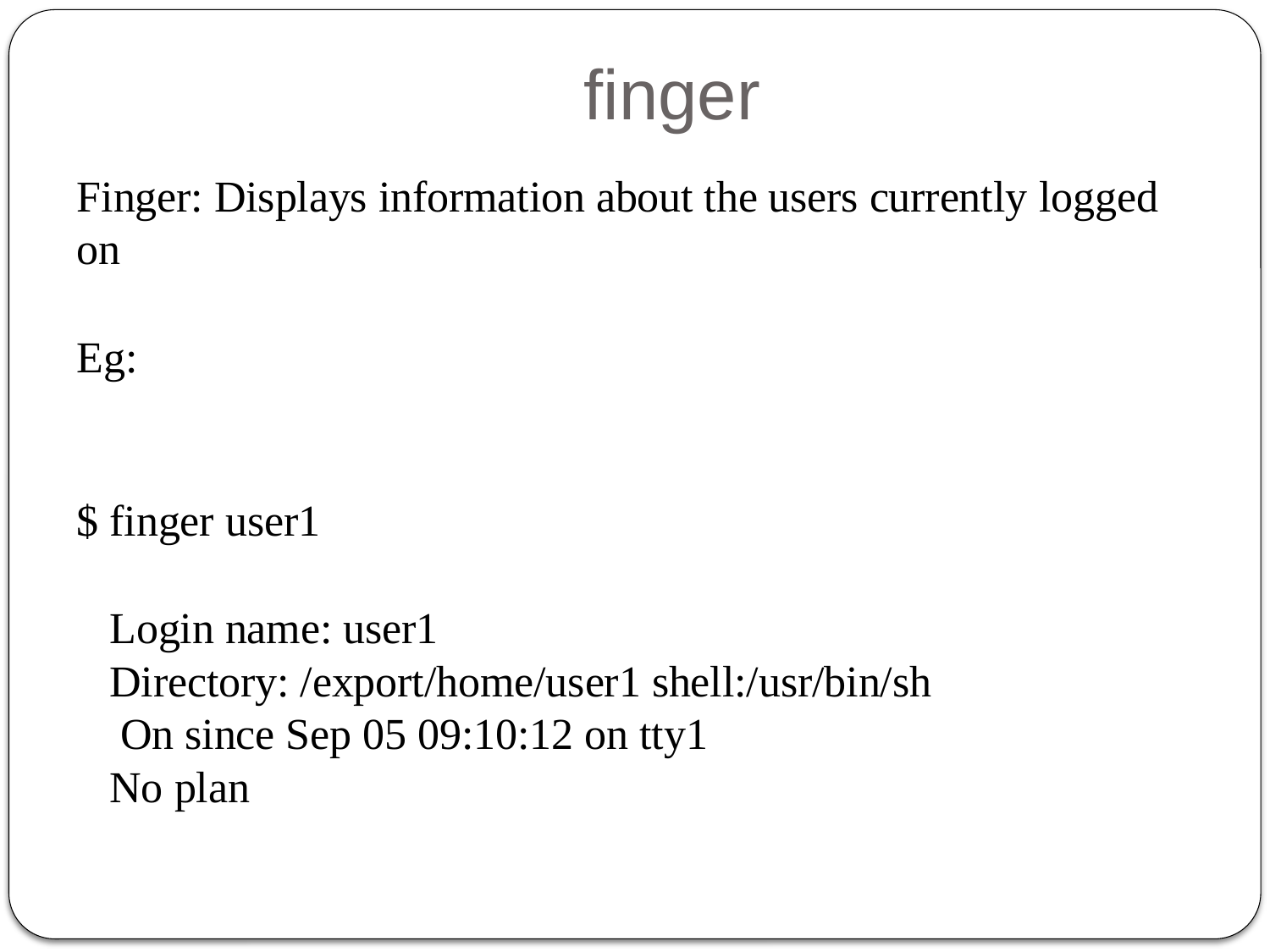

# finger
Finger: Displays information about the users currently logged
26
on

Eg:

$ finger user1

Login name: user1
Directory: /export/home/user1 shell:/usr/bin/sh  On since Sep 05 09:10:12 on tty1
No plan